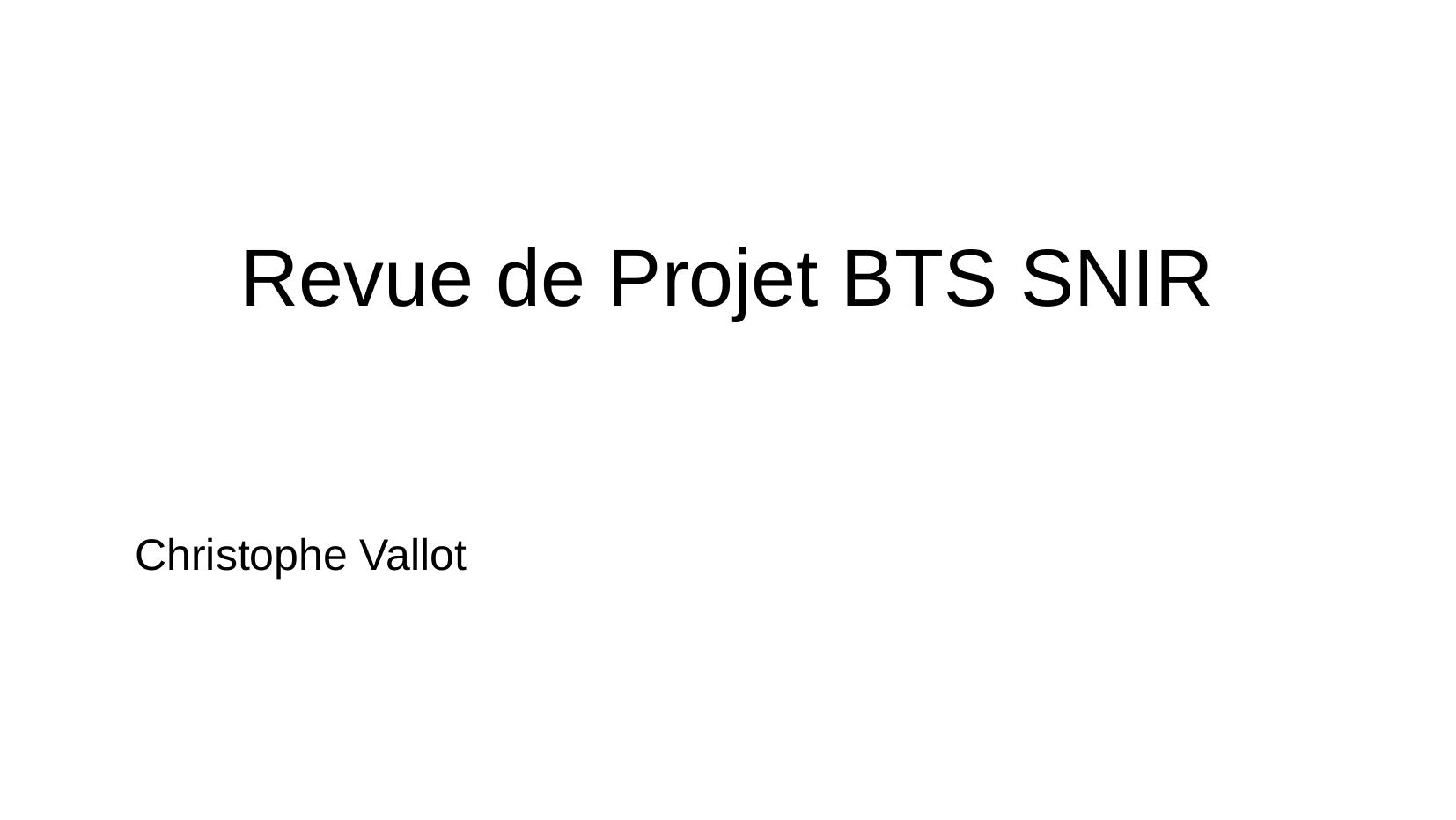

Revue de Projet BTS SNIR

Christophe Vallot